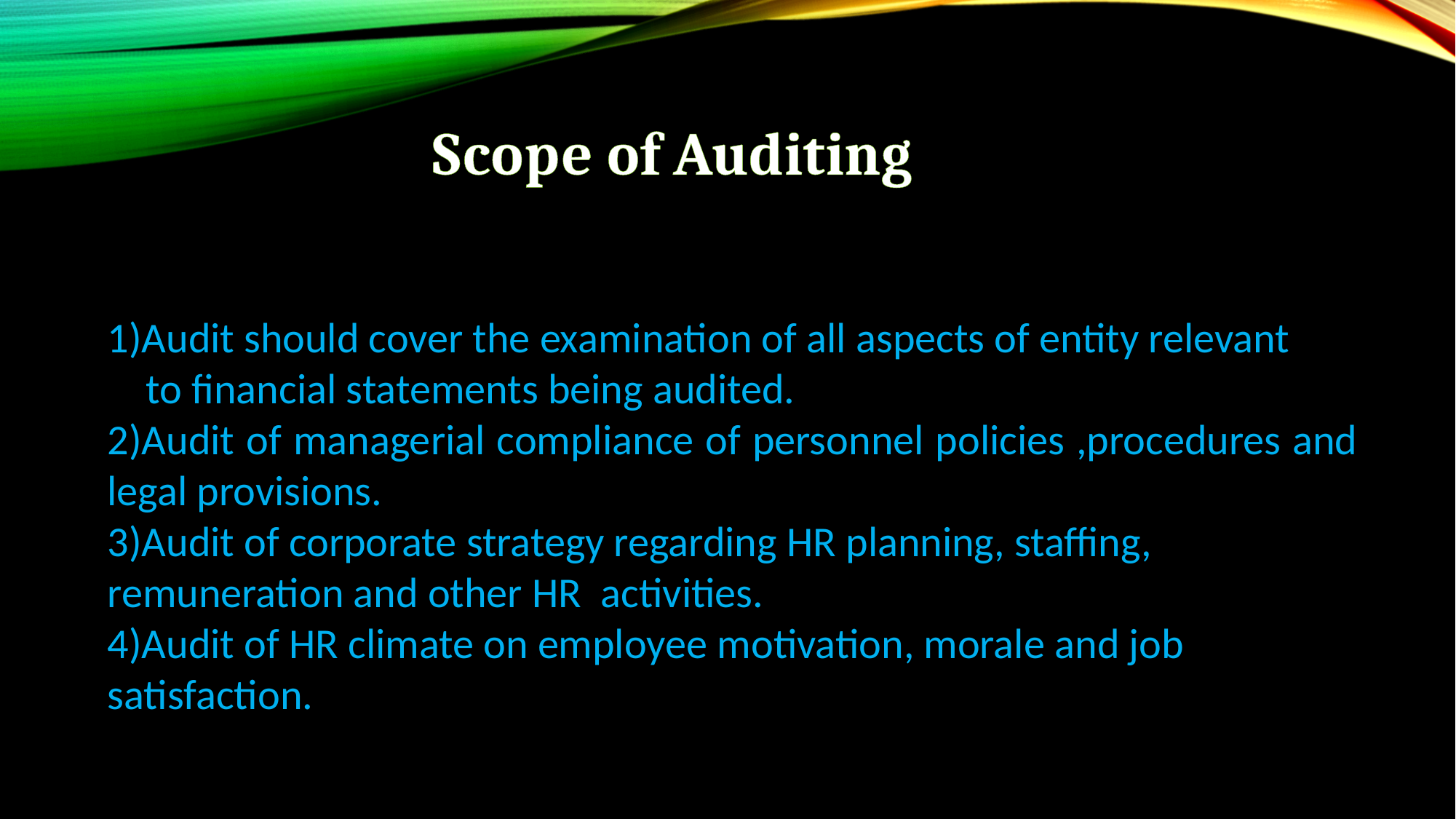

# Scope of Auditing
1)Audit should cover the examination of all aspects of entity relevant               to financial statements being audited.
2)Audit of managerial compliance of personnel policies ,procedures and    legal provisions.
3)Audit of corporate strategy regarding HR planning, staffing, remuneration and other HR  activities.
4)Audit of HR climate on employee motivation, morale and job satisfaction.